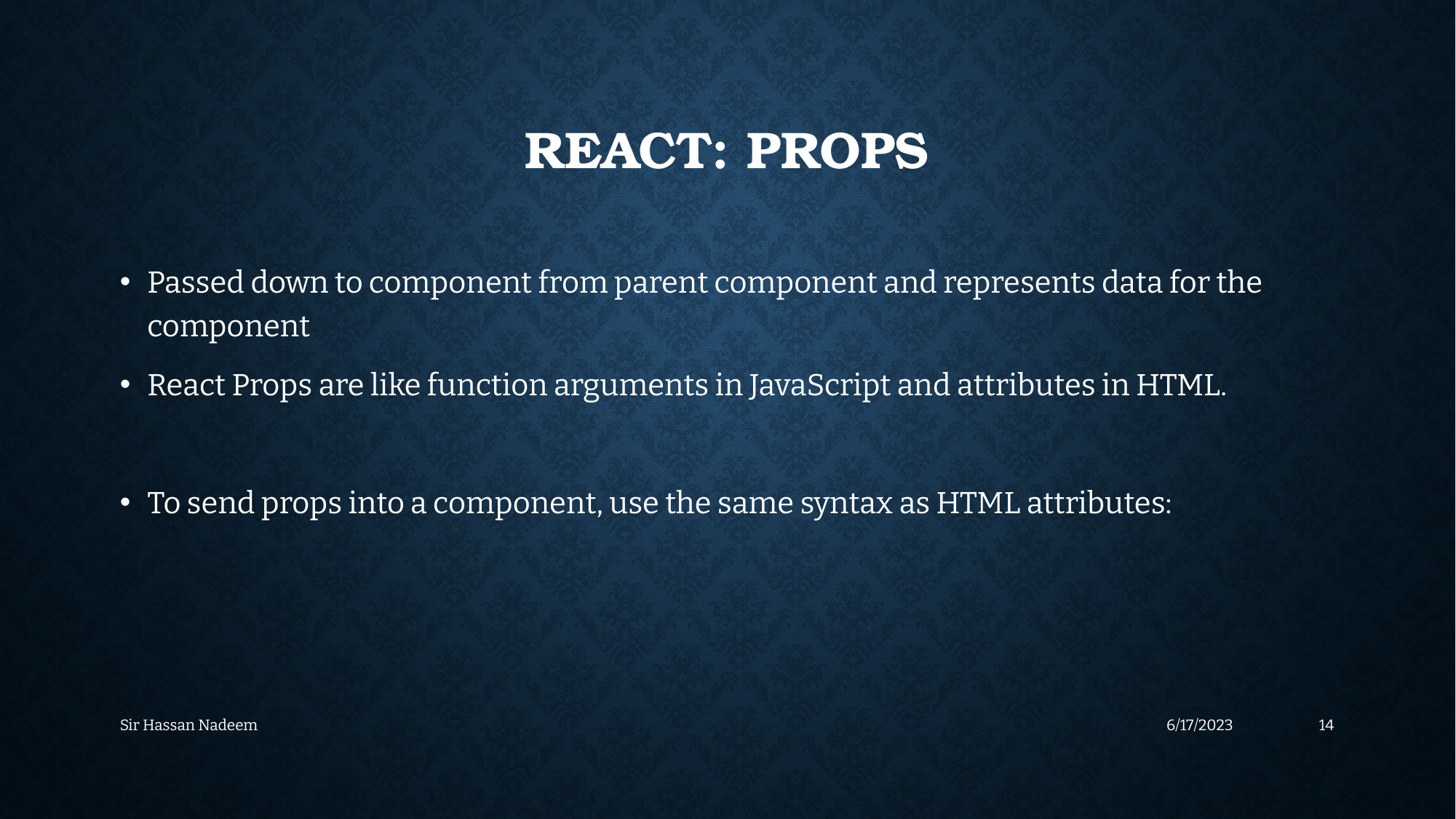

# React: Props
Passed down to component from parent component and represents data for the component
React Props are like function arguments in JavaScript and attributes in HTML.

To send props into a component, use the same syntax as HTML attributes:
Sir Hassan Nadeem
6/17/2023
14